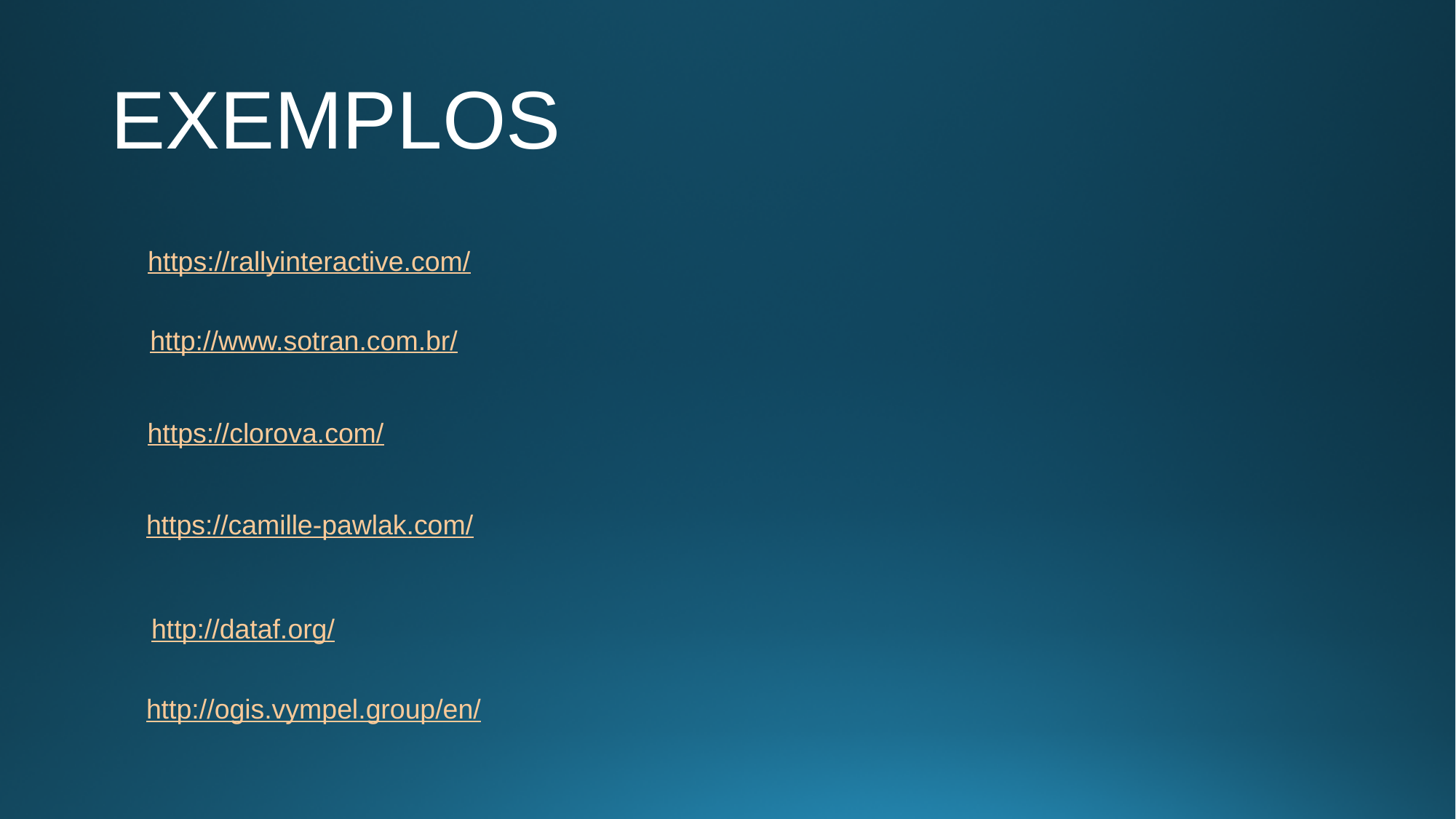

# EXEMPLOS
https://rallyinteractive.com/
http://www.sotran.com.br/
https://clorova.com/
https://camille-pawlak.com/
http://dataf.org/
http://ogis.vympel.group/en/